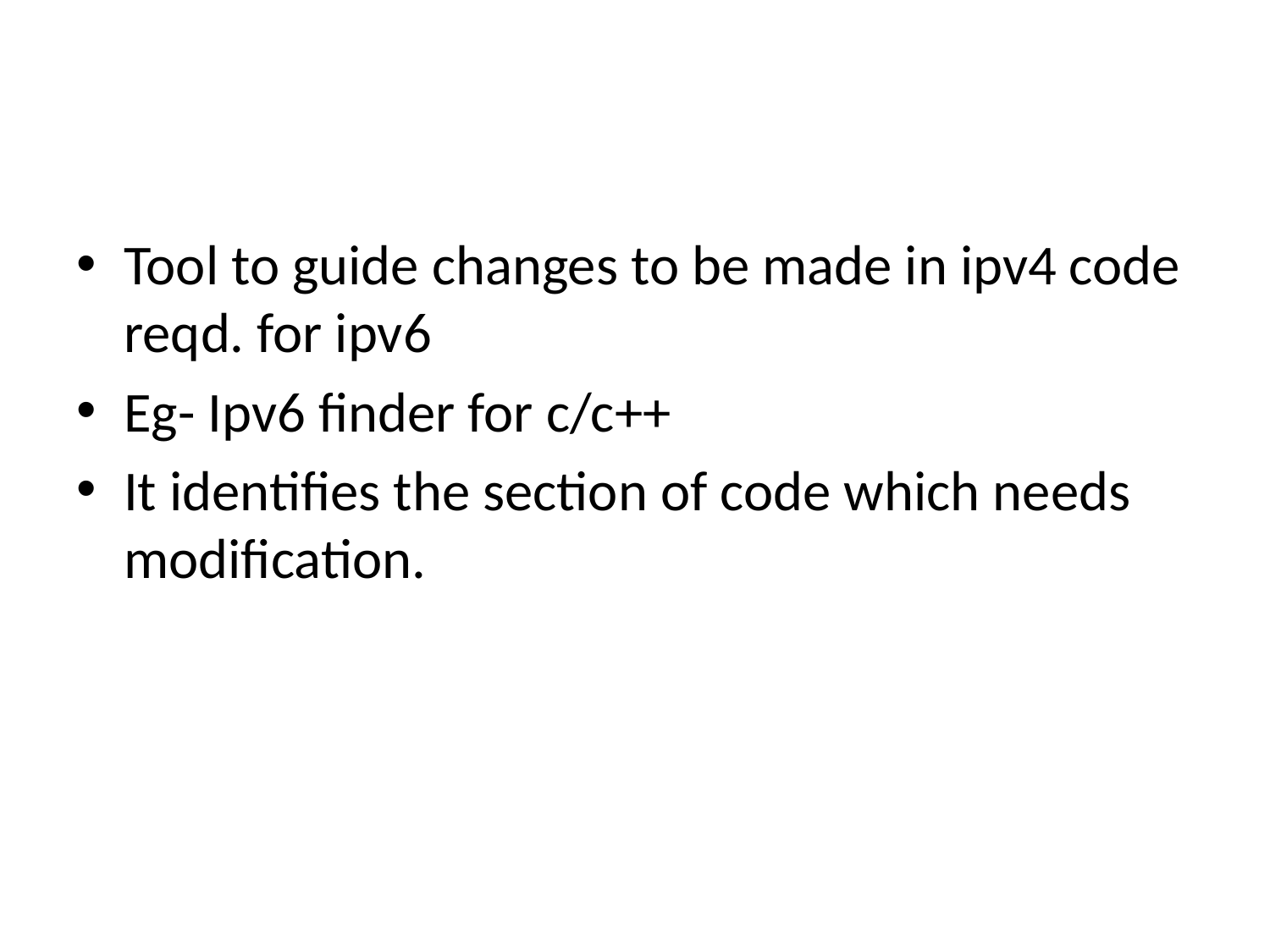

#
Tool to guide changes to be made in ipv4 code reqd. for ipv6
Eg- Ipv6 finder for c/c++
It identifies the section of code which needs modification.